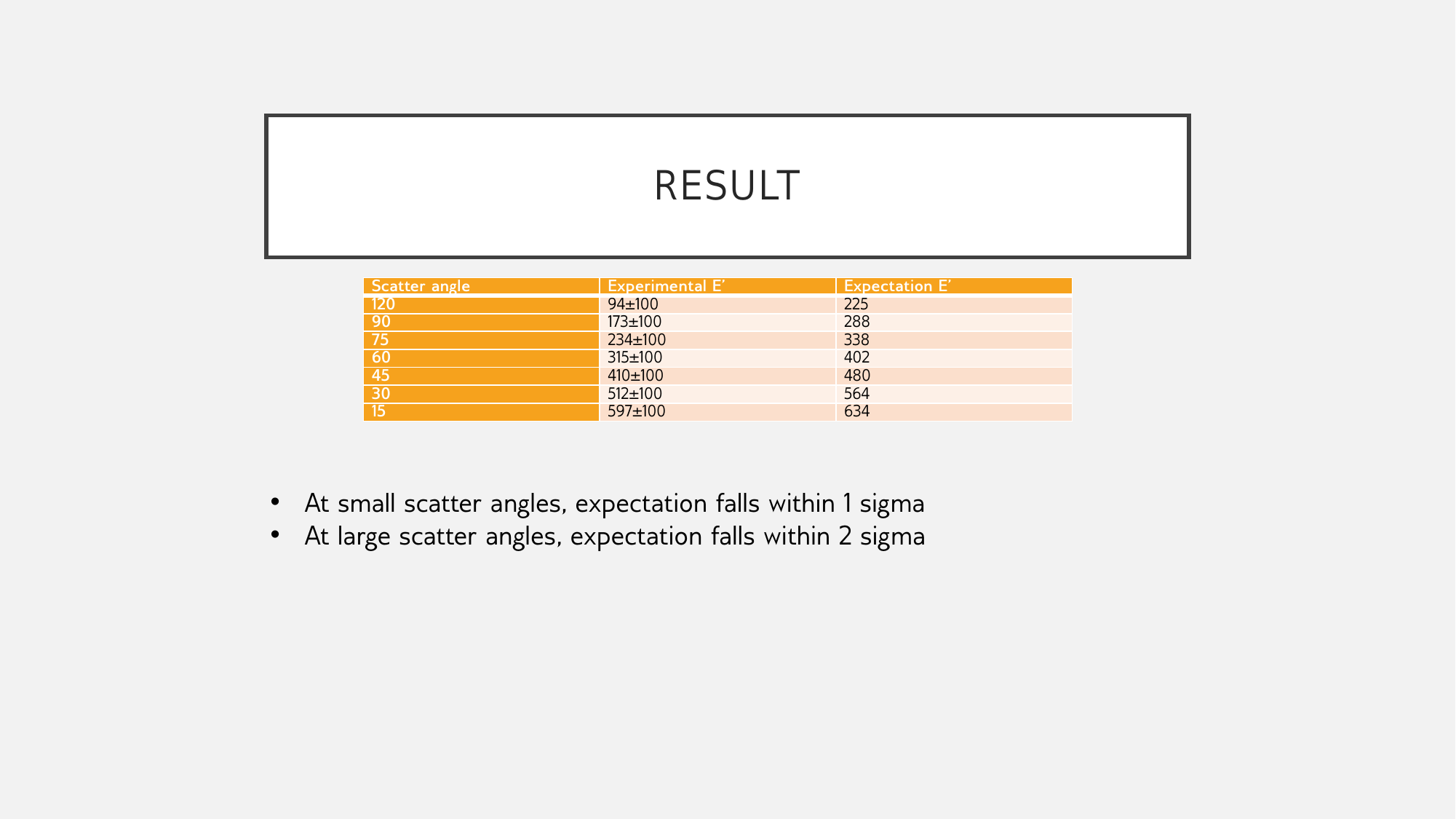

# Result
| Scatter angle | Experimental E’ | Expectation E’ |
| --- | --- | --- |
| 120 | 94±100 | 225 |
| 90 | 173±100 | 288 |
| 75 | 234±100 | 338 |
| 60 | 315±100 | 402 |
| 45 | 410±100 | 480 |
| 30 | 512±100 | 564 |
| 15 | 597±100 | 634 |
At small scatter angles, expectation falls within 1 sigma
At large scatter angles, expectation falls within 2 sigma